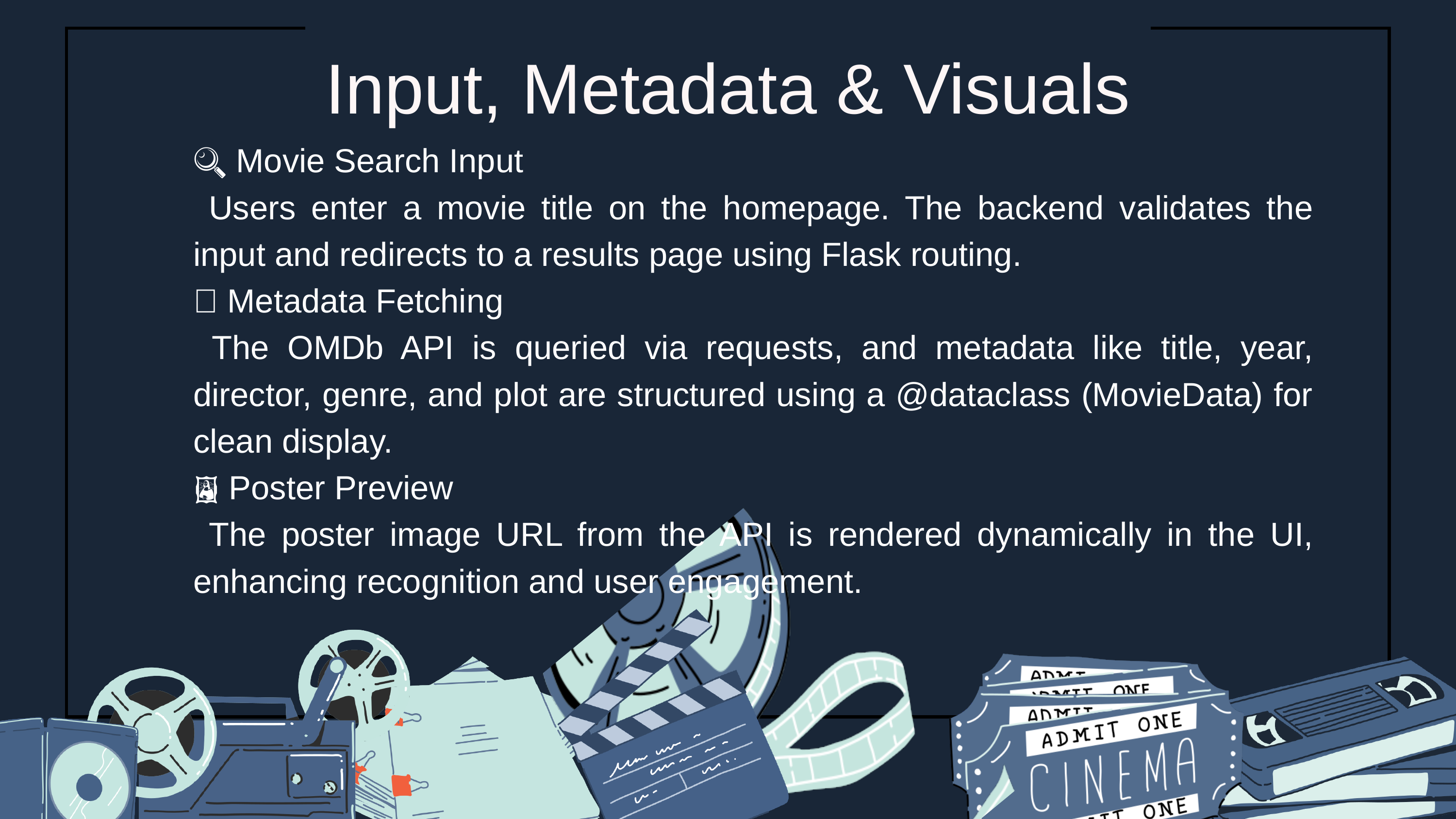

Input, Metadata & Visuals
🔍 Movie Search Input
 Users enter a movie title on the homepage. The backend validates the input and redirects to a results page using Flask routing.
🧾 Metadata Fetching
 The OMDb API is queried via requests, and metadata like title, year, director, genre, and plot are structured using a @dataclass (MovieData) for clean display.
🖼️ Poster Preview
 The poster image URL from the API is rendered dynamically in the UI, enhancing recognition and user engagement.